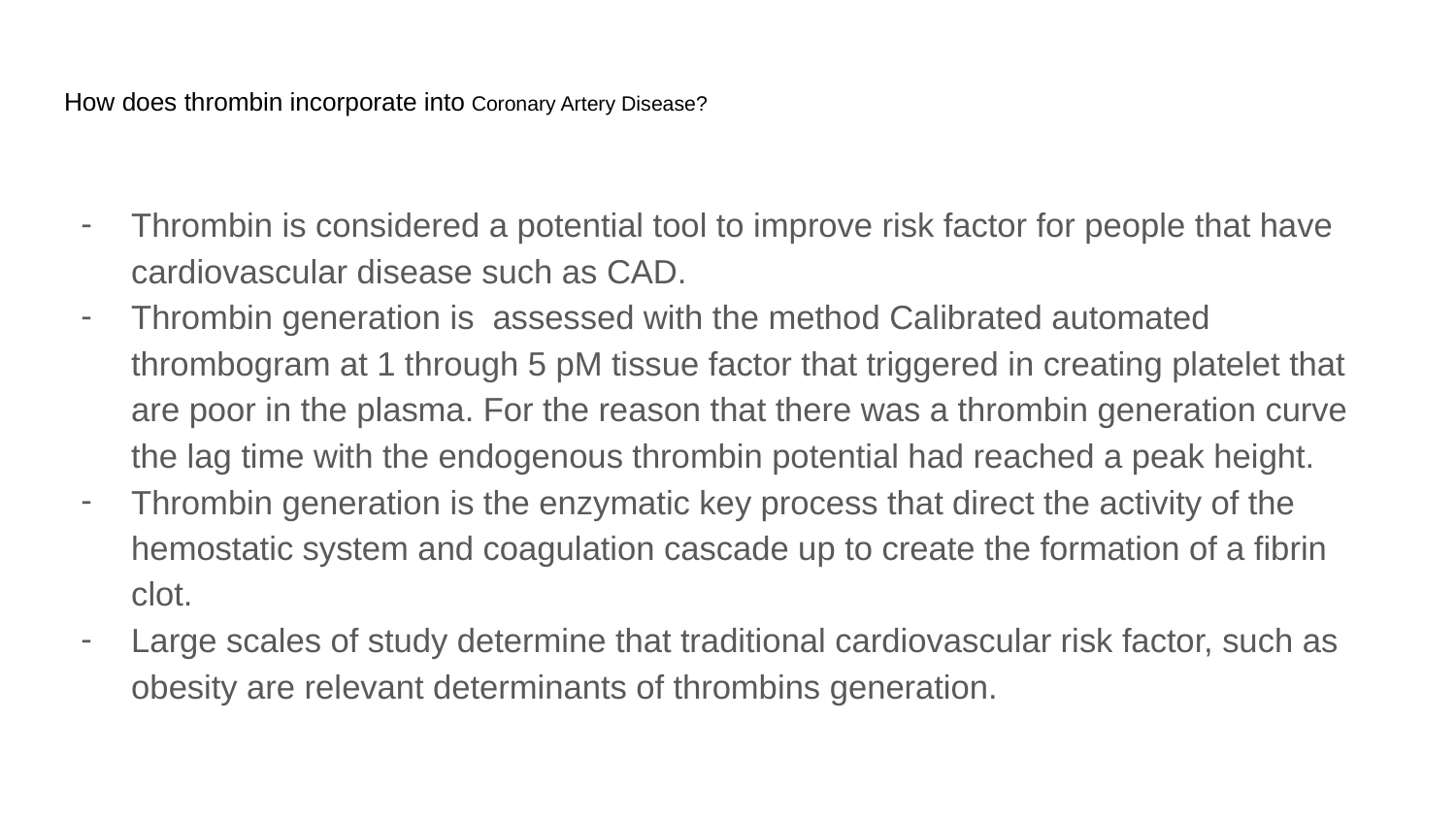

# How does thrombin incorporate into Coronary Artery Disease?

Thrombin is considered a potential tool to improve risk factor for people that have cardiovascular disease such as CAD.
Thrombin generation is  assessed with the method Calibrated automated thrombogram at 1 through 5 pM tissue factor that triggered in creating platelet that are poor in the plasma. For the reason that there was a thrombin generation curve the lag time with the endogenous thrombin potential had reached a peak height.
Thrombin generation is the enzymatic key process that direct the activity of the hemostatic system and coagulation cascade up to create the formation of a fibrin clot.
Large scales of study determine that traditional cardiovascular risk factor, such as obesity are relevant determinants of thrombins generation.